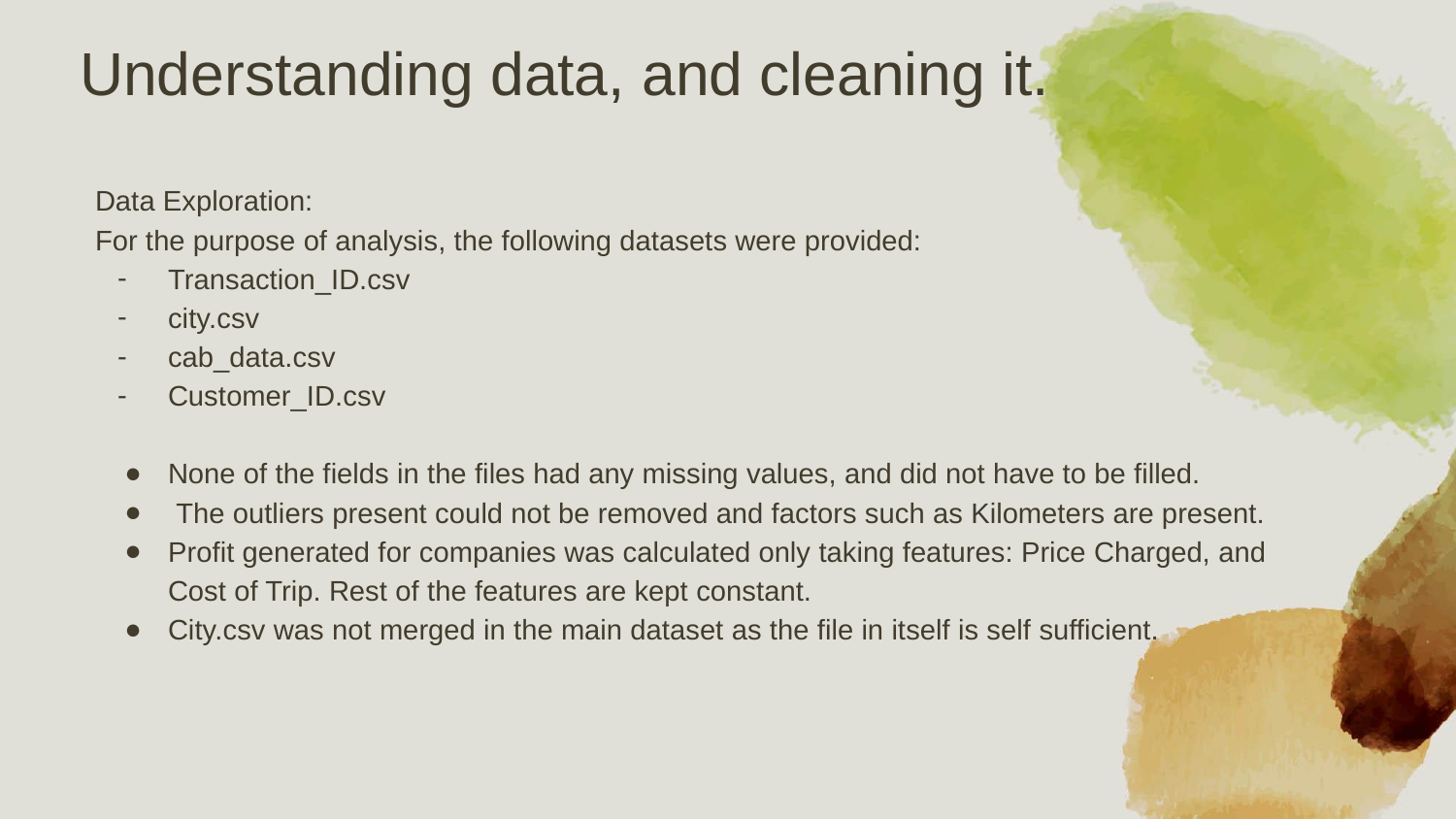

# Understanding data, and cleaning it.
Data Exploration:
For the purpose of analysis, the following datasets were provided:
Transaction_ID.csv
city.csv
cab_data.csv
Customer_ID.csv

None of the fields in the files had any missing values, and did not have to be filled.
 The outliers present could not be removed and factors such as Kilometers are present.
Profit generated for companies was calculated only taking features: Price Charged, and Cost of Trip. Rest of the features are kept constant.
City.csv was not merged in the main dataset as the file in itself is self sufficient.